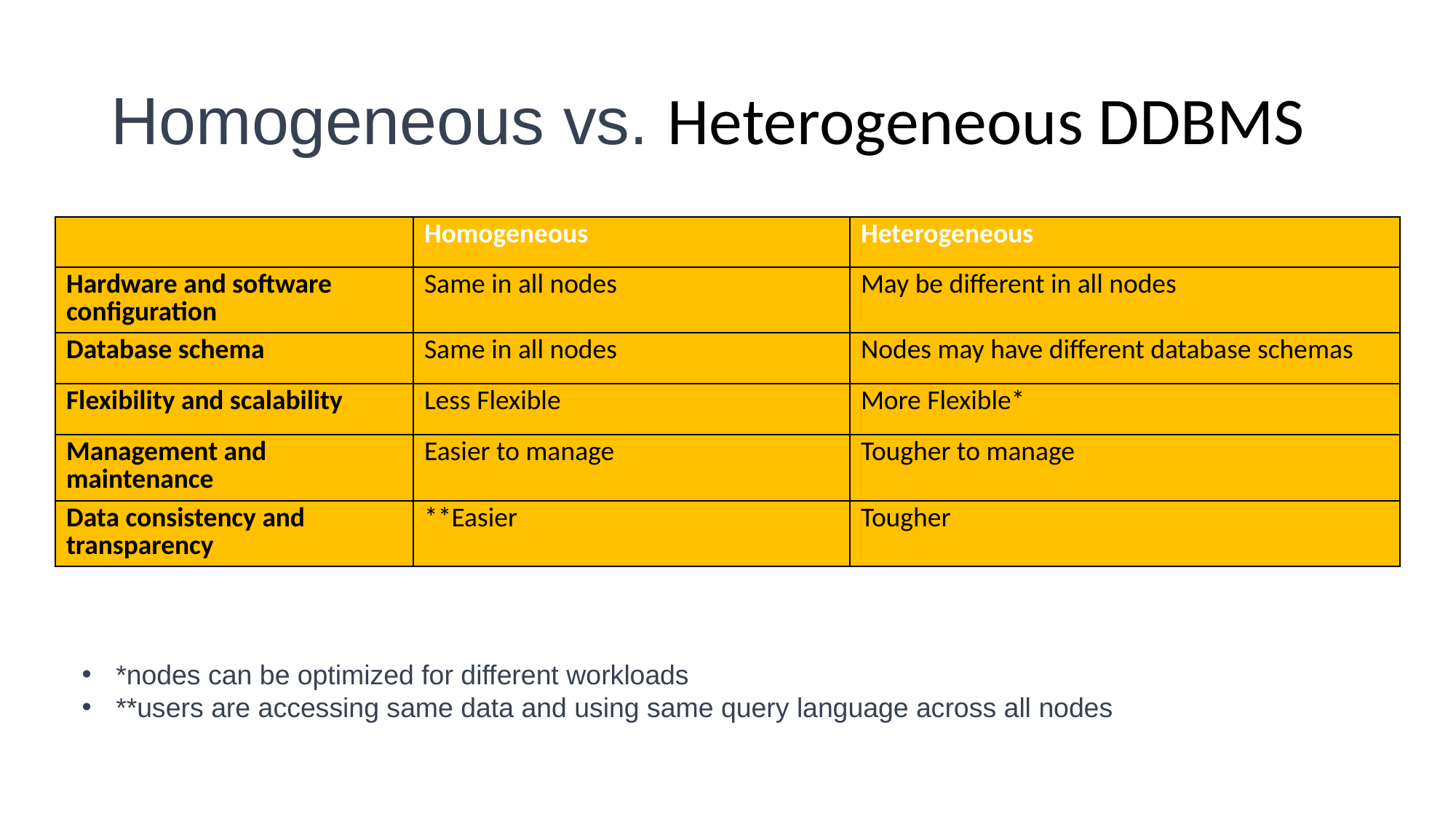

# Homogeneous vs. Heterogeneous DDBMS
|  | Homogeneous | Heterogeneous |
| --- | --- | --- |
| Hardware and software configuration | Same in all nodes | May be different in all nodes |
| Database schema | Same in all nodes | Nodes may have different database schemas |
| Flexibility and scalability | Less Flexible | More Flexible\* |
| Management and maintenance | Easier to manage | Tougher to manage |
| Data consistency and transparency | \*\*Easier | Tougher |
*nodes can be optimized for different workloads
**users are accessing same data and using same query language across all nodes